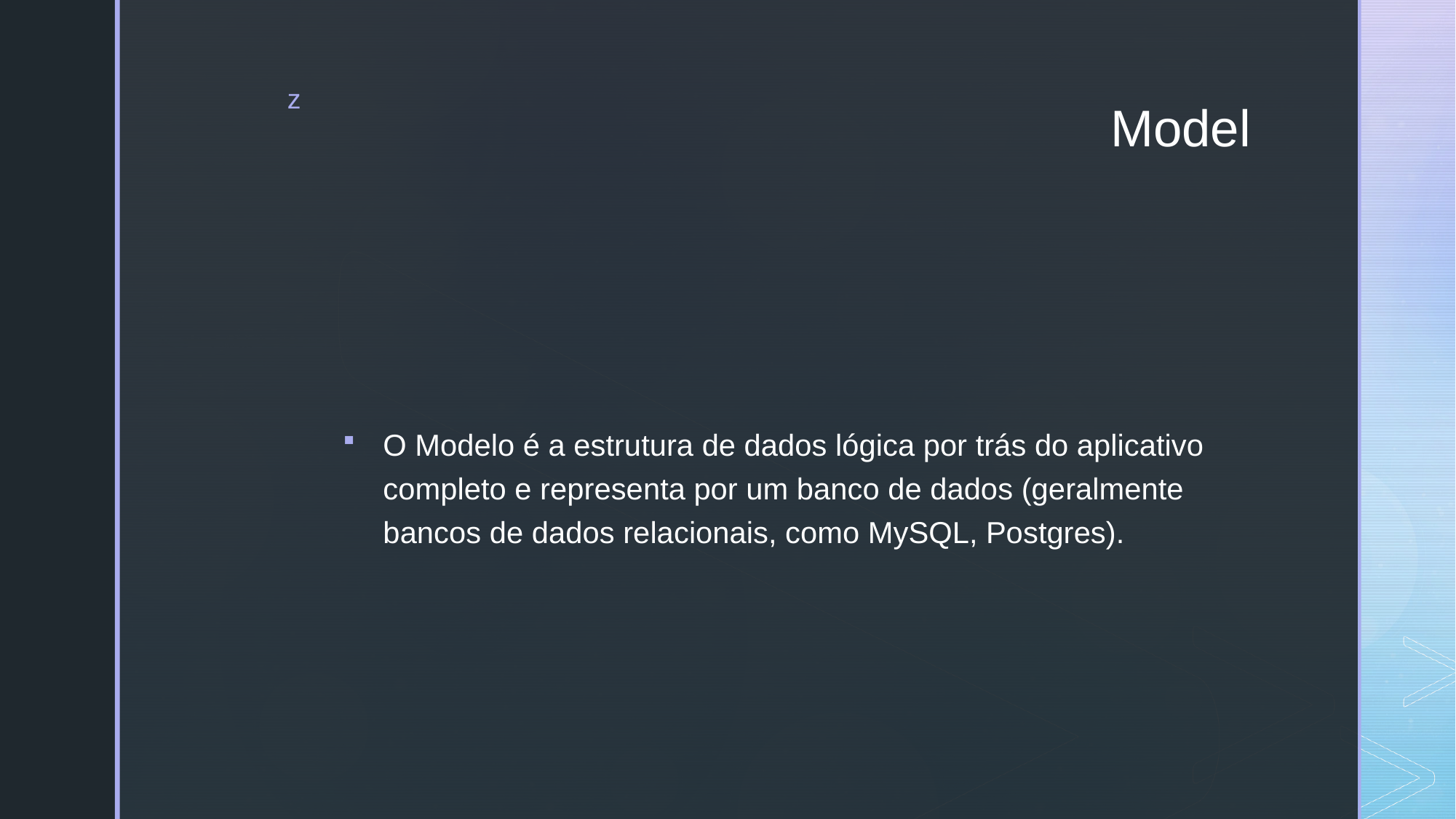

# Model
O Modelo é a estrutura de dados lógica por trás do aplicativo completo e representa por um banco de dados (geralmente bancos de dados relacionais, como MySQL, Postgres).